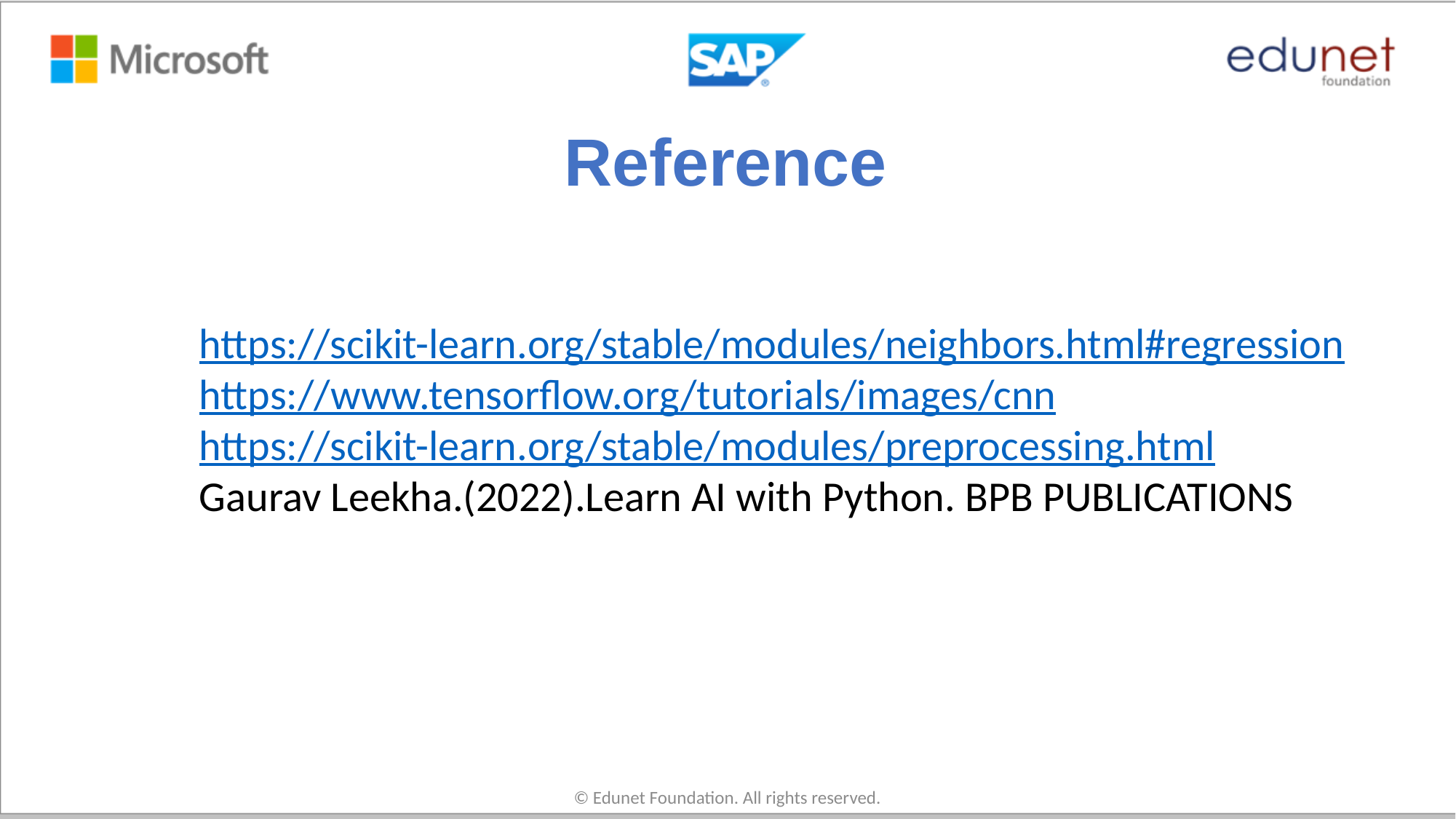

Reference
https://scikit-learn.org/stable/modules/neighbors.html#regression
https://www.tensorflow.org/tutorials/images/cnn
https://scikit-learn.org/stable/modules/preprocessing.html
Gaurav Leekha.(2022).Learn AI with Python. BPB PUBLICATIONS

© Edunet Foundation. All rights reserved.